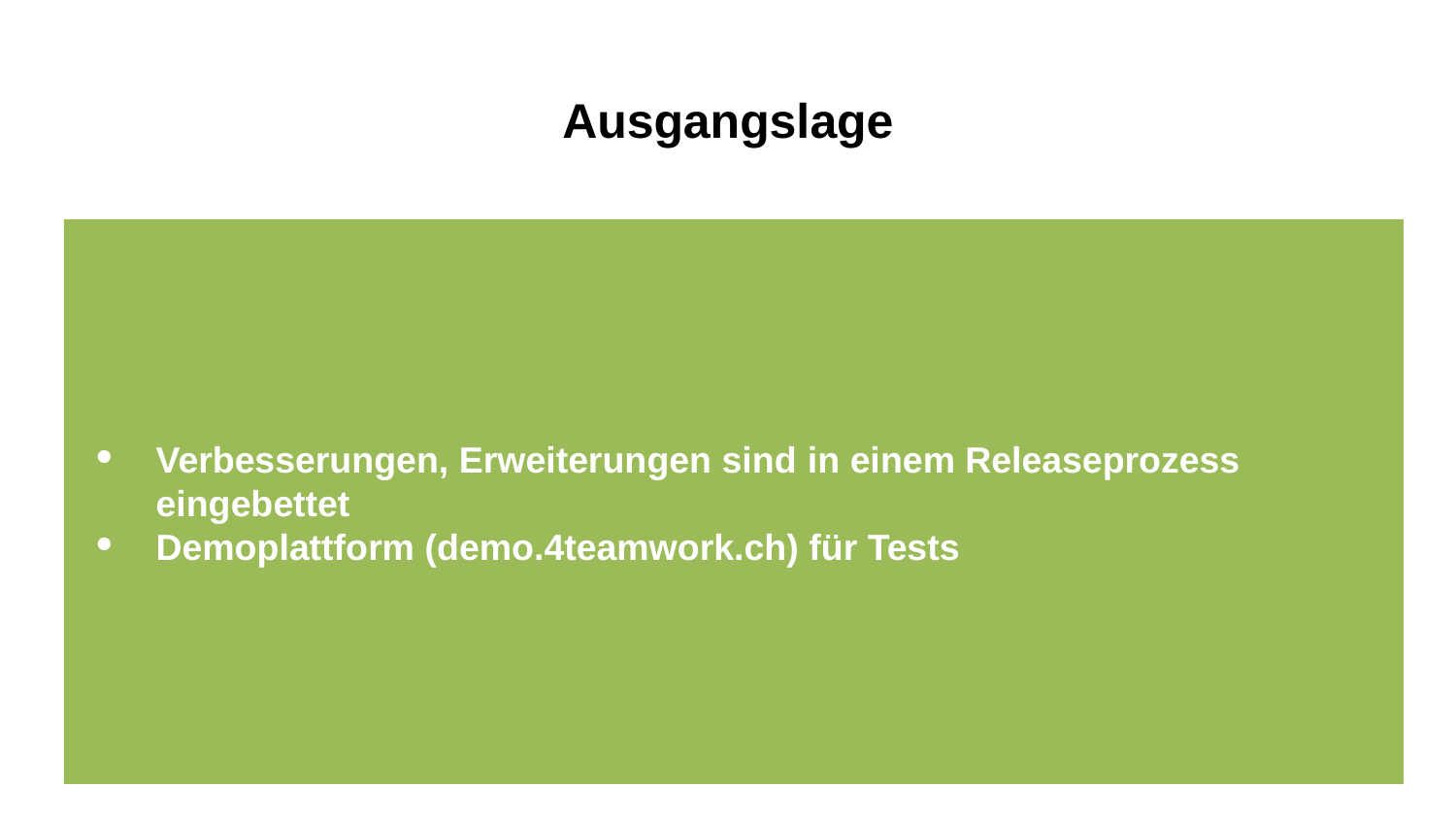

# Ausgangslage

Verbesserungen, Erweiterungen sind in einem Releaseprozess eingebettet
Demoplattform (demo.4teamwork.ch) für Tests